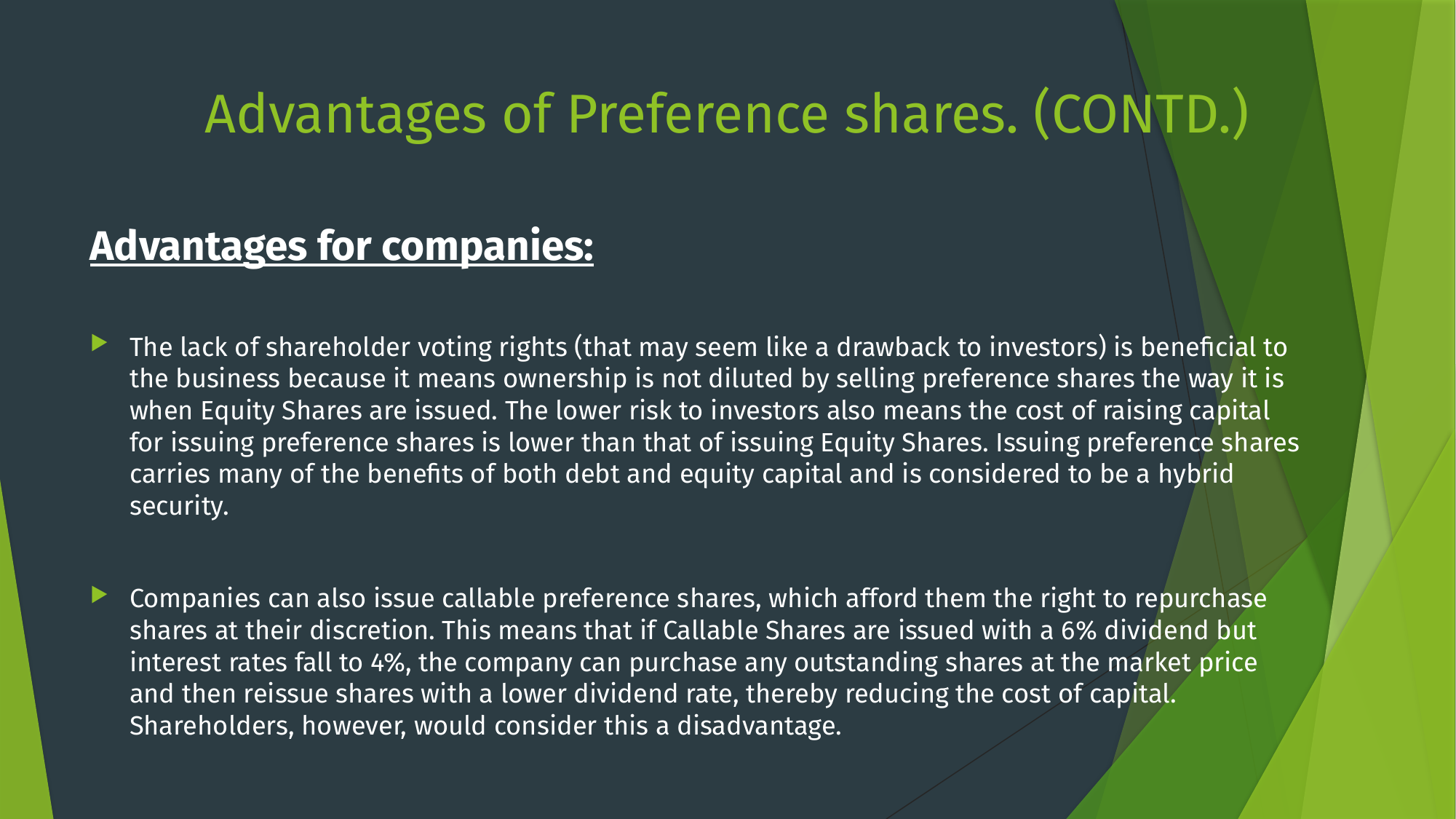

# Advantages of Preference shares. (CONTD.)
Advantages for companies:

The lack of shareholder voting rights (that may seem like a drawback to investors) is beneficial to the business because it means ownership is not diluted by selling preference shares the way it is when Equity Shares are issued. The lower risk to investors also means the cost of raising capital for issuing preference shares is lower than that of issuing Equity Shares. Issuing preference shares carries many of the benefits of both debt and equity capital and is considered to be a hybrid security.

Companies can also issue callable preference shares, which afford them the right to repurchase shares at their discretion. This means that if Callable Shares are issued with a 6% dividend but interest rates fall to 4%, the company can purchase any outstanding shares at the market price and then reissue shares with a lower dividend rate, thereby reducing the cost of capital. Shareholders, however, would consider this a disadvantage.